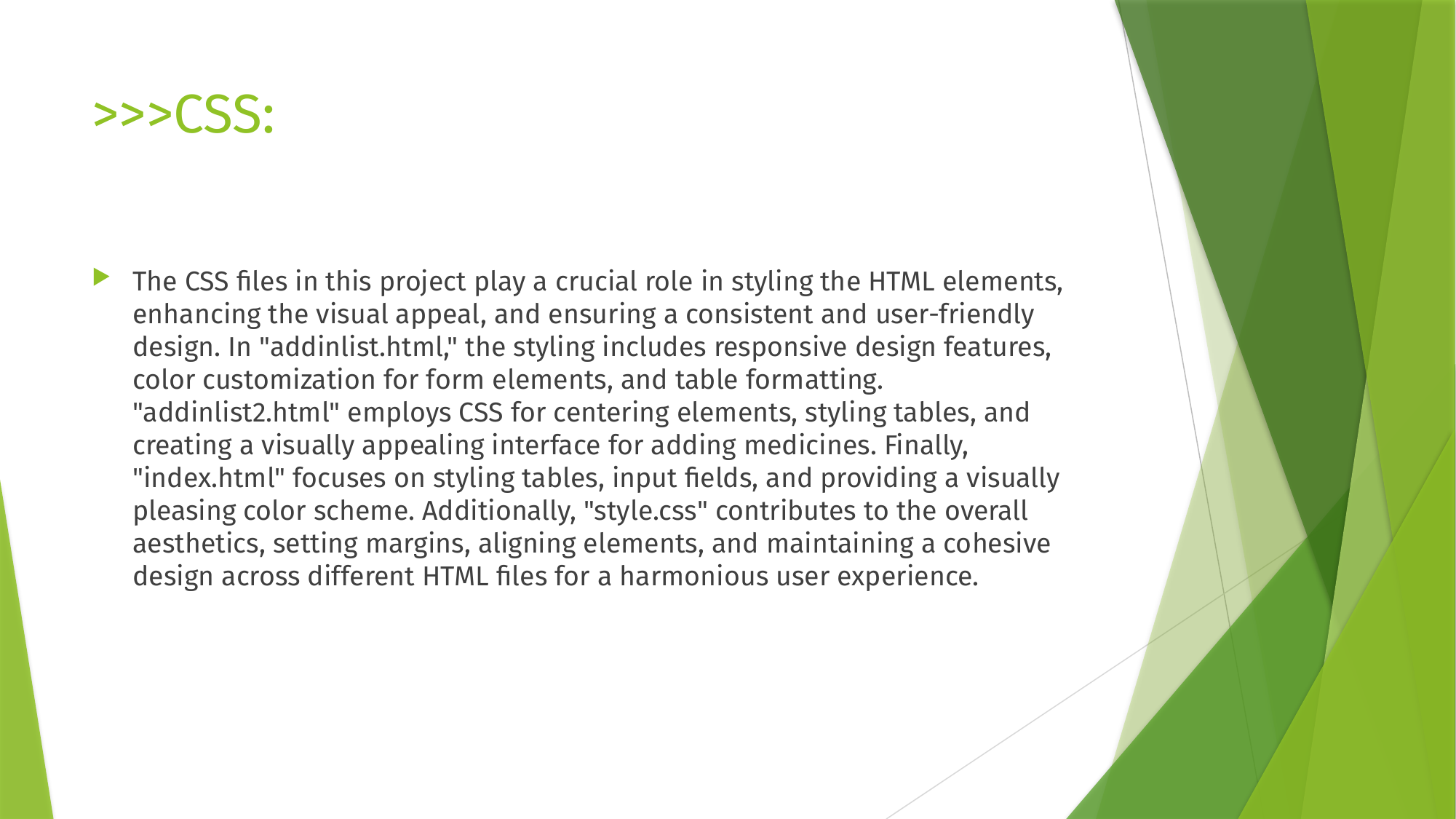

# >>>CSS:
The CSS files in this project play a crucial role in styling the HTML elements, enhancing the visual appeal, and ensuring a consistent and user-friendly design. In "addinlist.html," the styling includes responsive design features, color customization for form elements, and table formatting. "addinlist2.html" employs CSS for centering elements, styling tables, and creating a visually appealing interface for adding medicines. Finally, "index.html" focuses on styling tables, input fields, and providing a visually pleasing color scheme. Additionally, "style.css" contributes to the overall aesthetics, setting margins, aligning elements, and maintaining a cohesive design across different HTML files for a harmonious user experience.